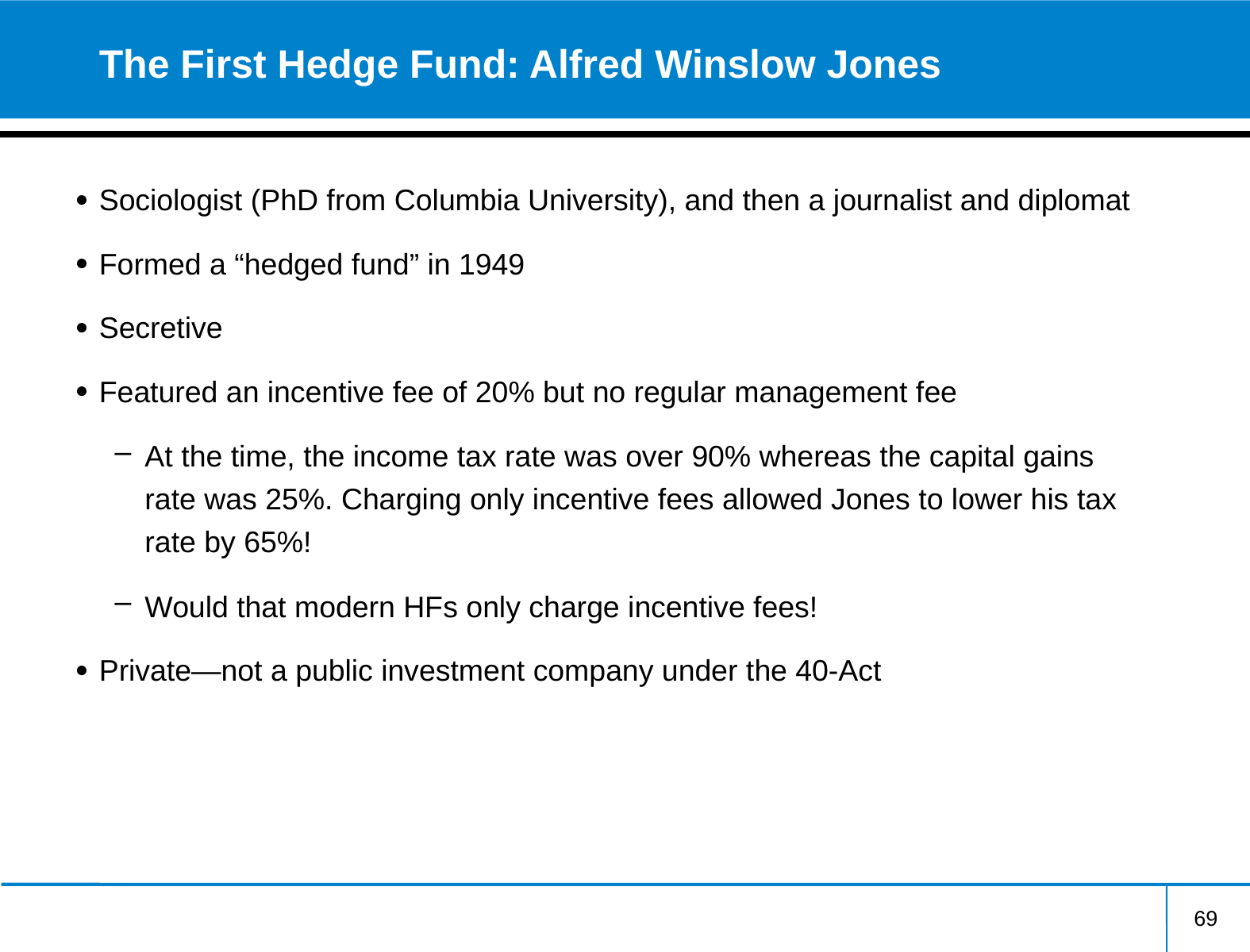

# The First Hedge Fund: Alfred Winslow Jones
Sociologist (PhD from Columbia University), and then a journalist and diplomat
Formed a “hedged fund” in 1949
Secretive
Featured an incentive fee of 20% but no regular management fee
At the time, the income tax rate was over 90% whereas the capital gains rate was 25%. Charging only incentive fees allowed Jones to lower his tax rate by 65%!
Would that modern HFs only charge incentive fees!
Private—not a public investment company under the 40-Act
69